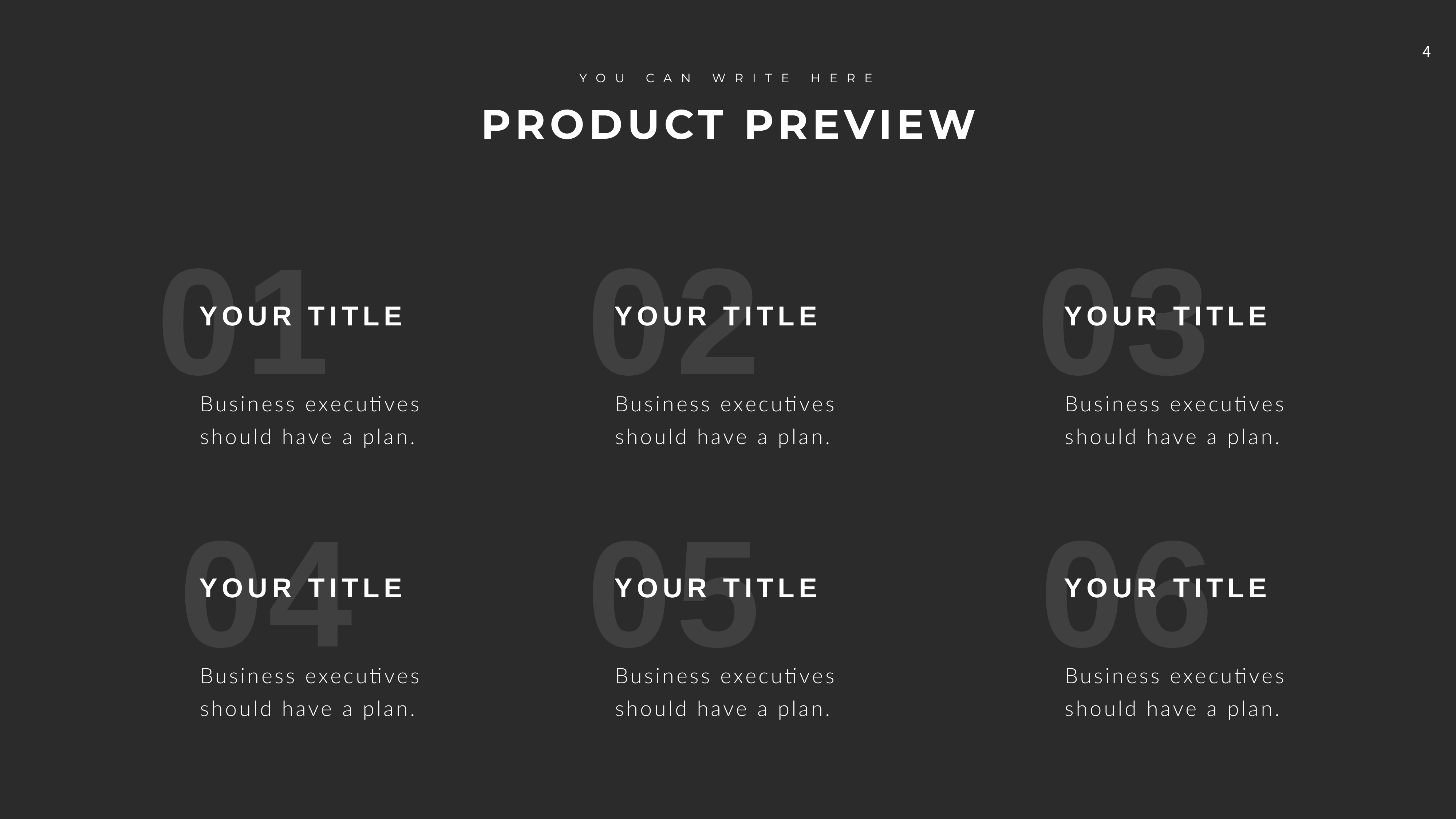

YOU CAN WRITE HERE
PRODUCT PREVIEW
01
02
03
YOUR TITLE
Business executives should have a plan.
YOUR TITLE
Business executives should have a plan.
YOUR TITLE
Business executives should have a plan.
04
05
06
YOUR TITLE
Business executives should have a plan.
YOUR TITLE
Business executives should have a plan.
YOUR TITLE
Business executives should have a plan.